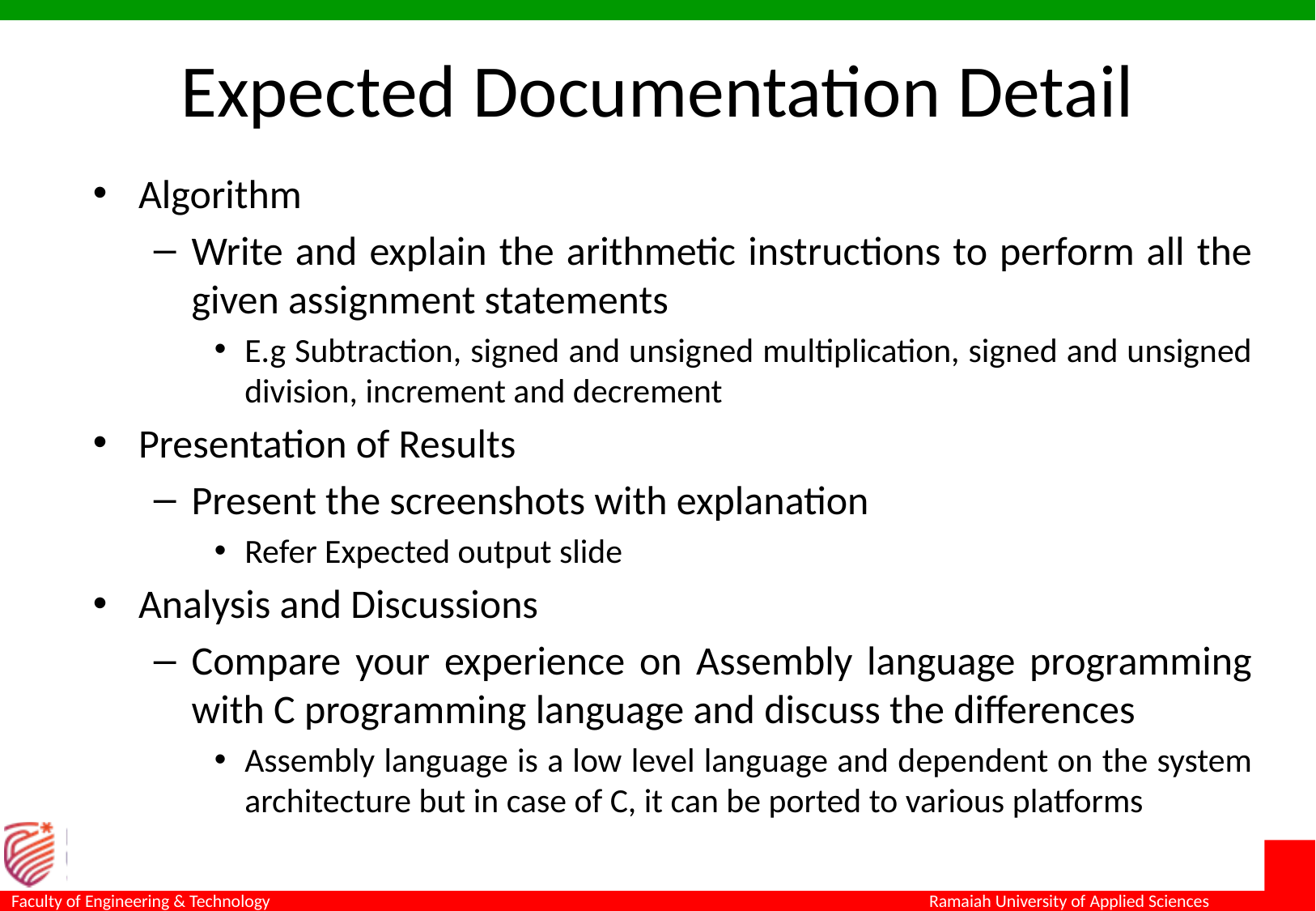

# Expected Documentation Detail
Algorithm
Write and explain the arithmetic instructions to perform all the given assignment statements
E.g Subtraction, signed and unsigned multiplication, signed and unsigned division, increment and decrement
Presentation of Results
Present the screenshots with explanation
Refer Expected output slide
Analysis and Discussions
Compare your experience on Assembly language programming with C programming language and discuss the differences
Assembly language is a low level language and dependent on the system architecture but in case of C, it can be ported to various platforms